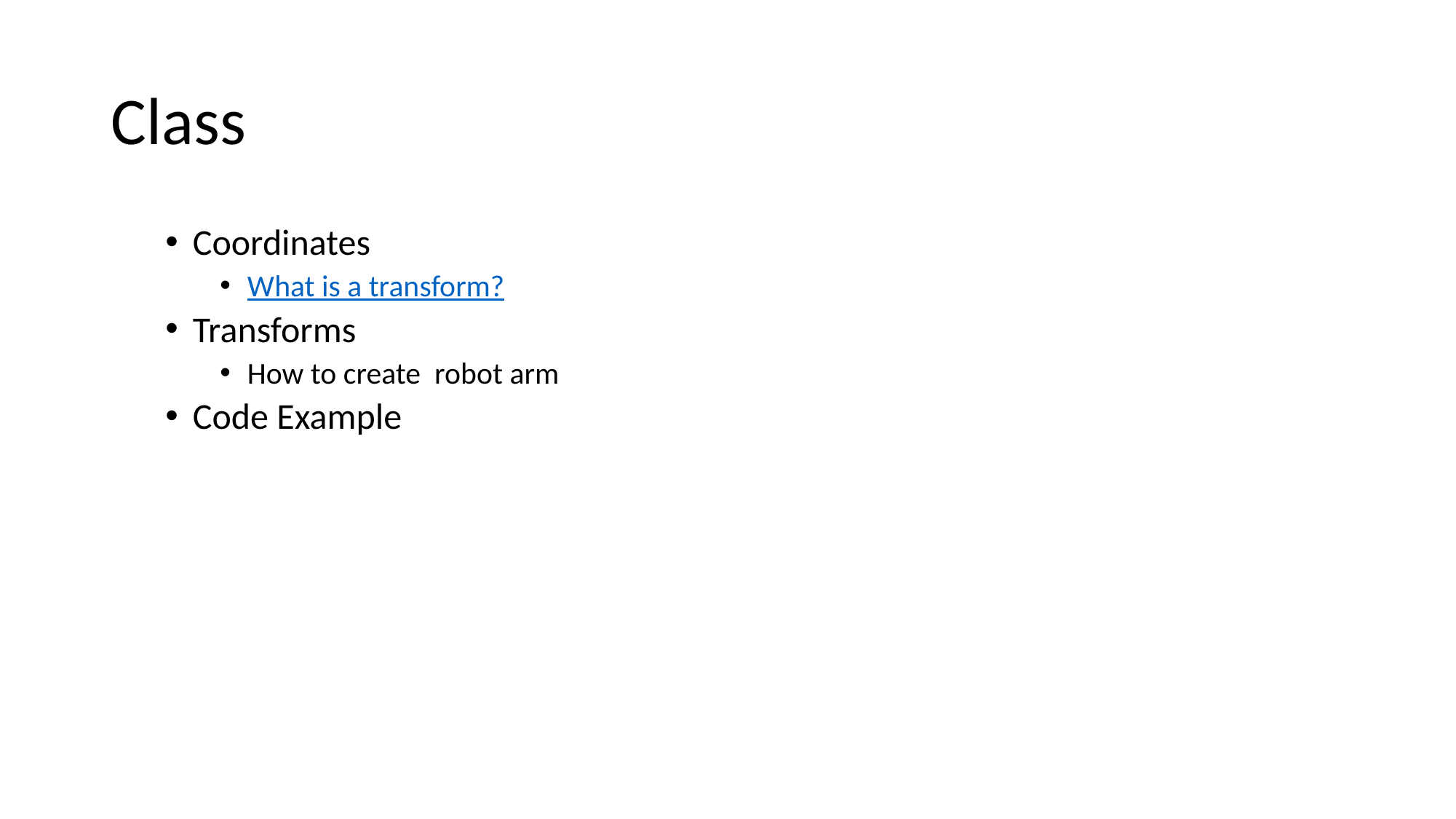

# Class
Coordinates
What is a transform?
Transforms
How to create  robot arm
Code Example